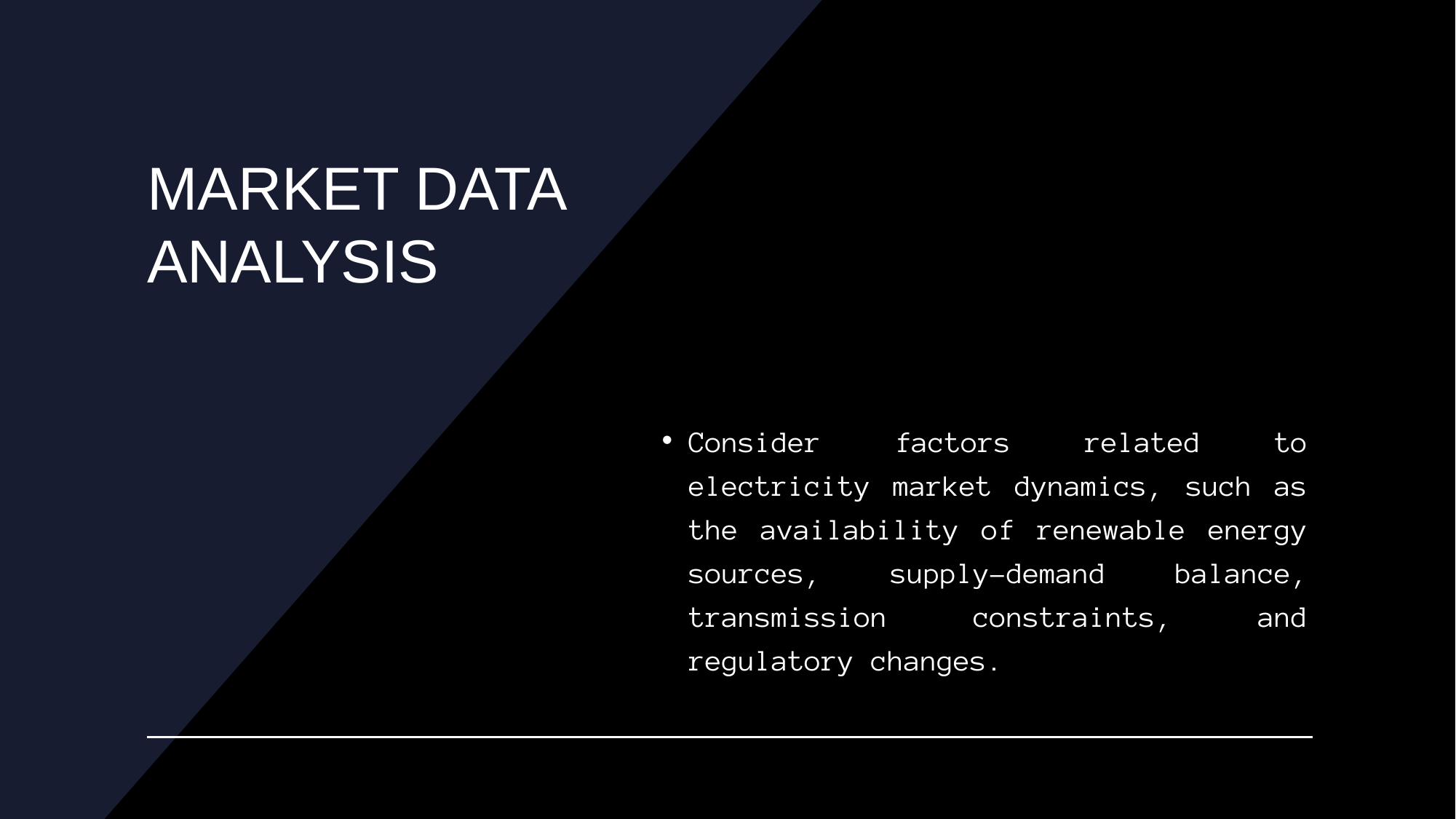

# MARKET DATA ANALYSIS
Consider factors related to electricity market dynamics, such as the availability of renewable energy sources, supply-demand balance, transmission constraints, and regulatory changes.